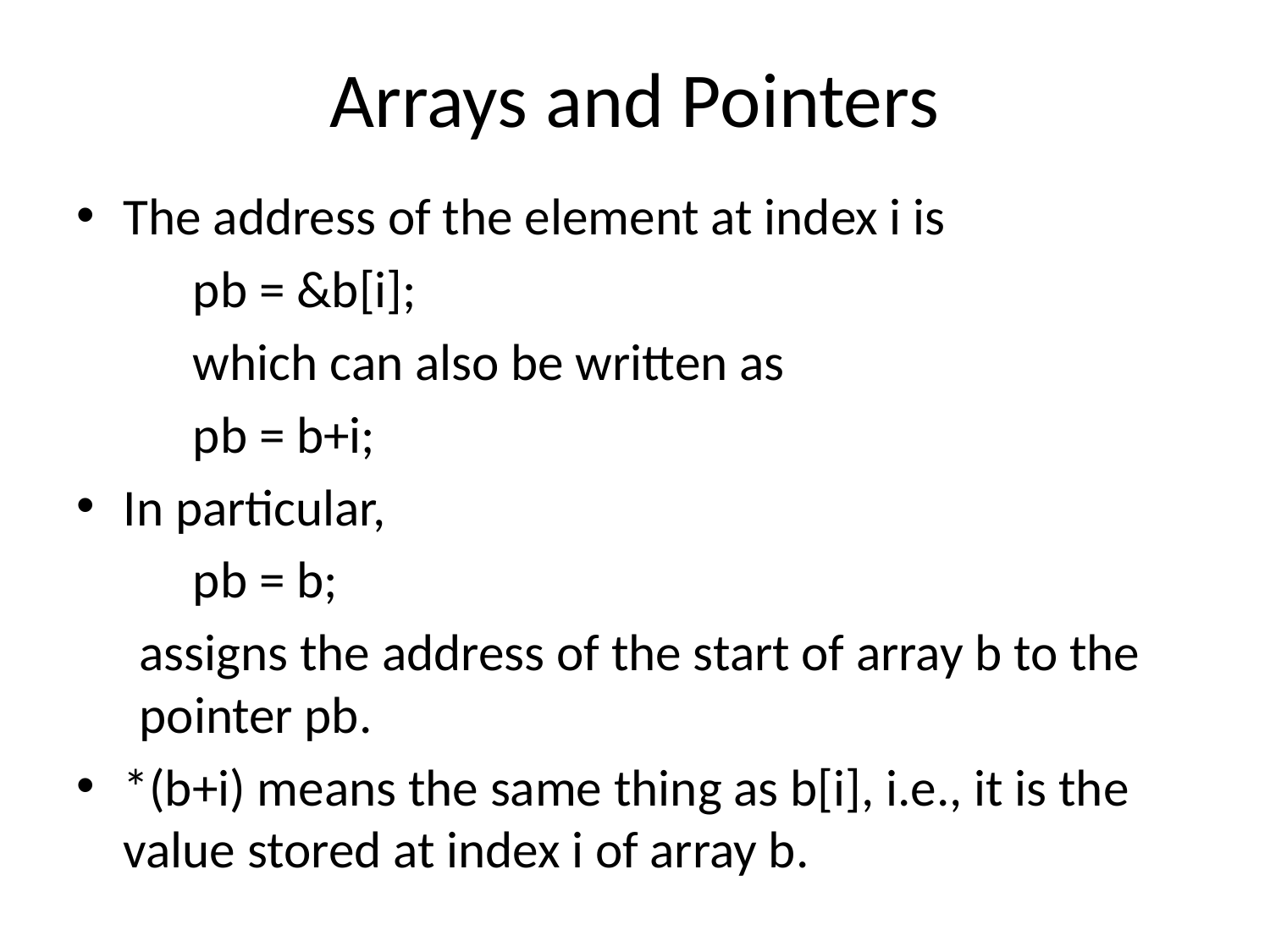

# Arrays and Pointers
The address of the element at index i is
		pb = &b[i];
	which can also be written as
		pb = b+i;
	In particular,
		pb = b;
	assigns the address of the start of array b to the pointer pb.
*(b+i) means the same thing as b[i], i.e., it is the value stored at index i of array b.